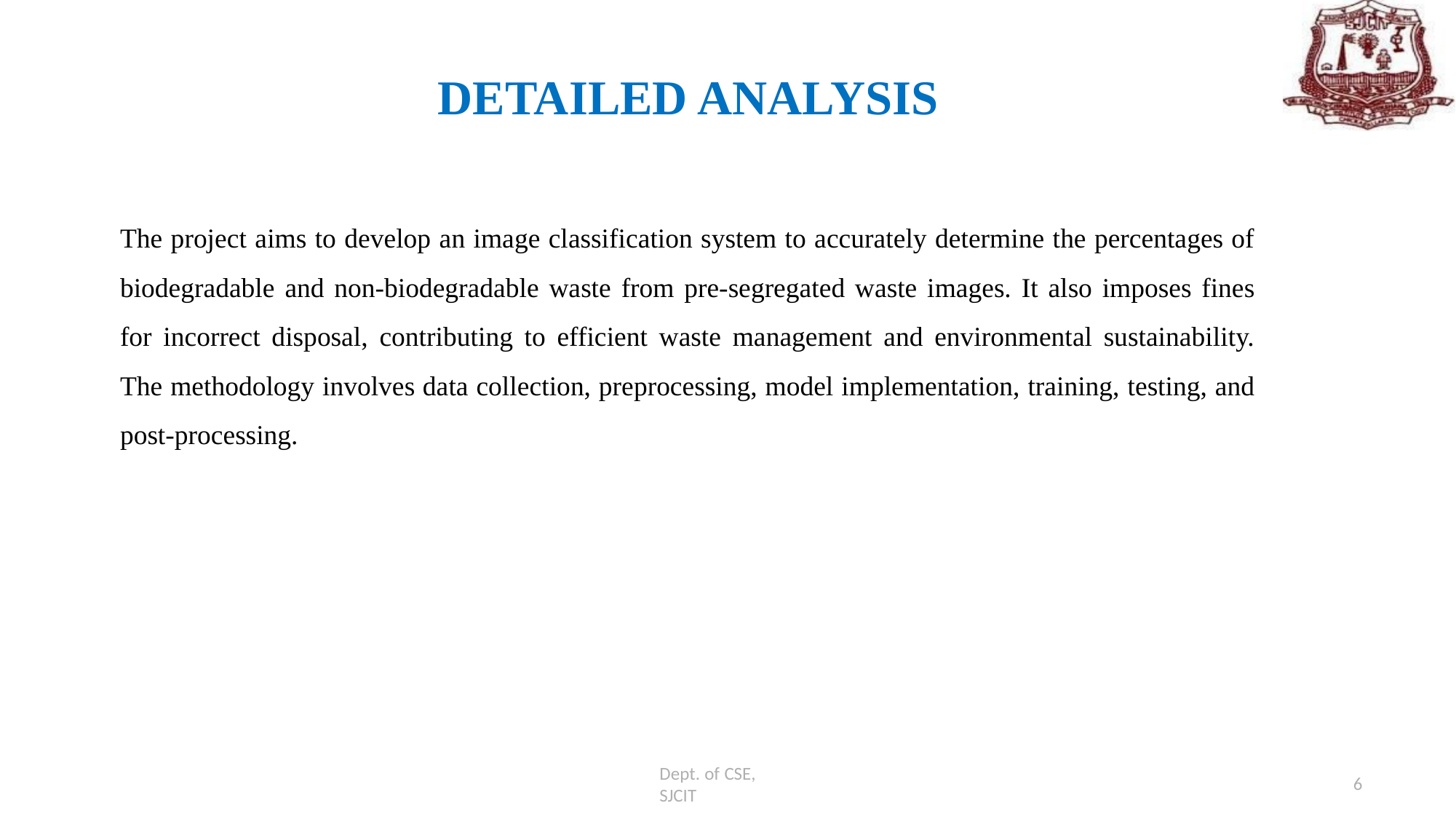

DETAILED ANALYSIS

The project aims to develop an image classification system to accurately determine the percentages of biodegradable and non-biodegradable waste from pre-segregated waste images. It also imposes fines for incorrect disposal, contributing to efficient waste management and environmental sustainability. The methodology involves data collection, preprocessing, model implementation, training, testing, and post-processing.
6
Dept. of CSE, SJCIT